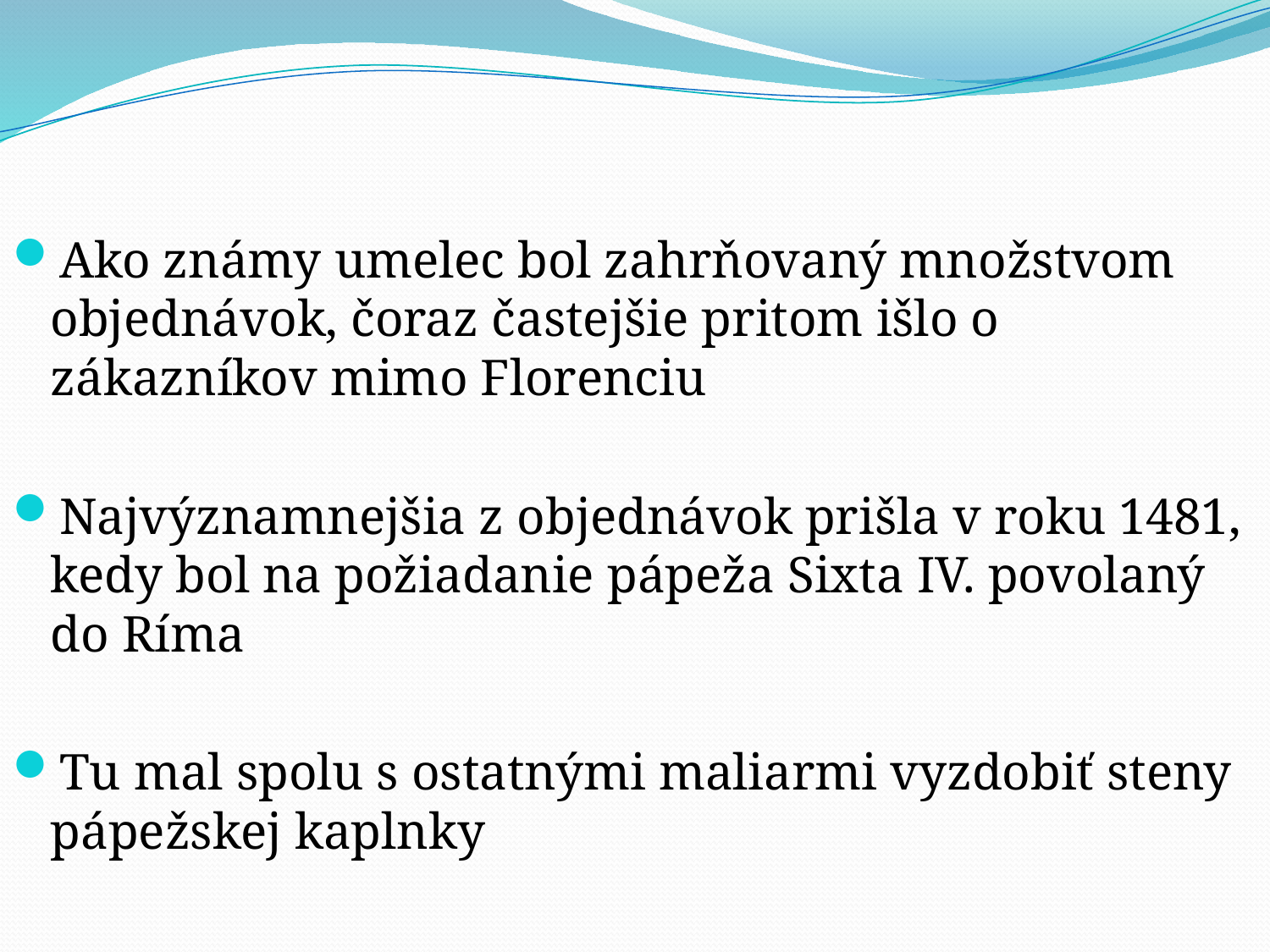

#
Ako známy umelec bol zahrňovaný množstvom objednávok, čoraz častejšie pritom išlo o zákazníkov mimo Florenciu

Najvýznamnejšia z objednávok prišla v roku 1481, kedy bol na požiadanie pápeža Sixta IV. povolaný do Ríma

Tu mal spolu s ostatnými maliarmi vyzdobiť steny pápežskej kaplnky